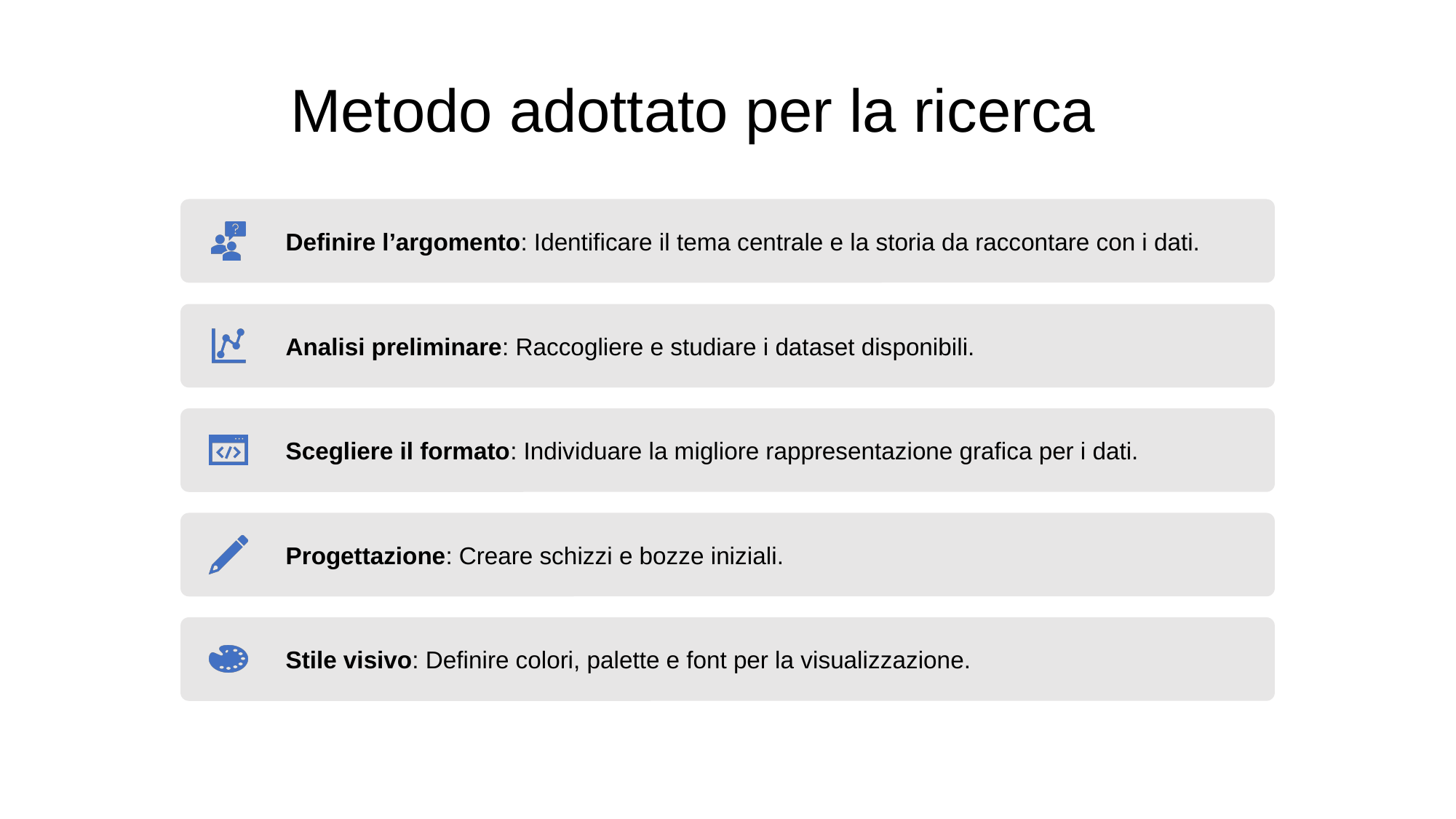

# Metodo adottato per la ricerca
Definire l’argomento: Identificare il tema centrale e la storia da raccontare con i dati.
Analisi preliminare: Raccogliere e studiare i dataset disponibili.
Scegliere il formato: Individuare la migliore rappresentazione grafica per i dati.
Progettazione: Creare schizzi e bozze iniziali.
Stile visivo: Definire colori, palette e font per la visualizzazione.